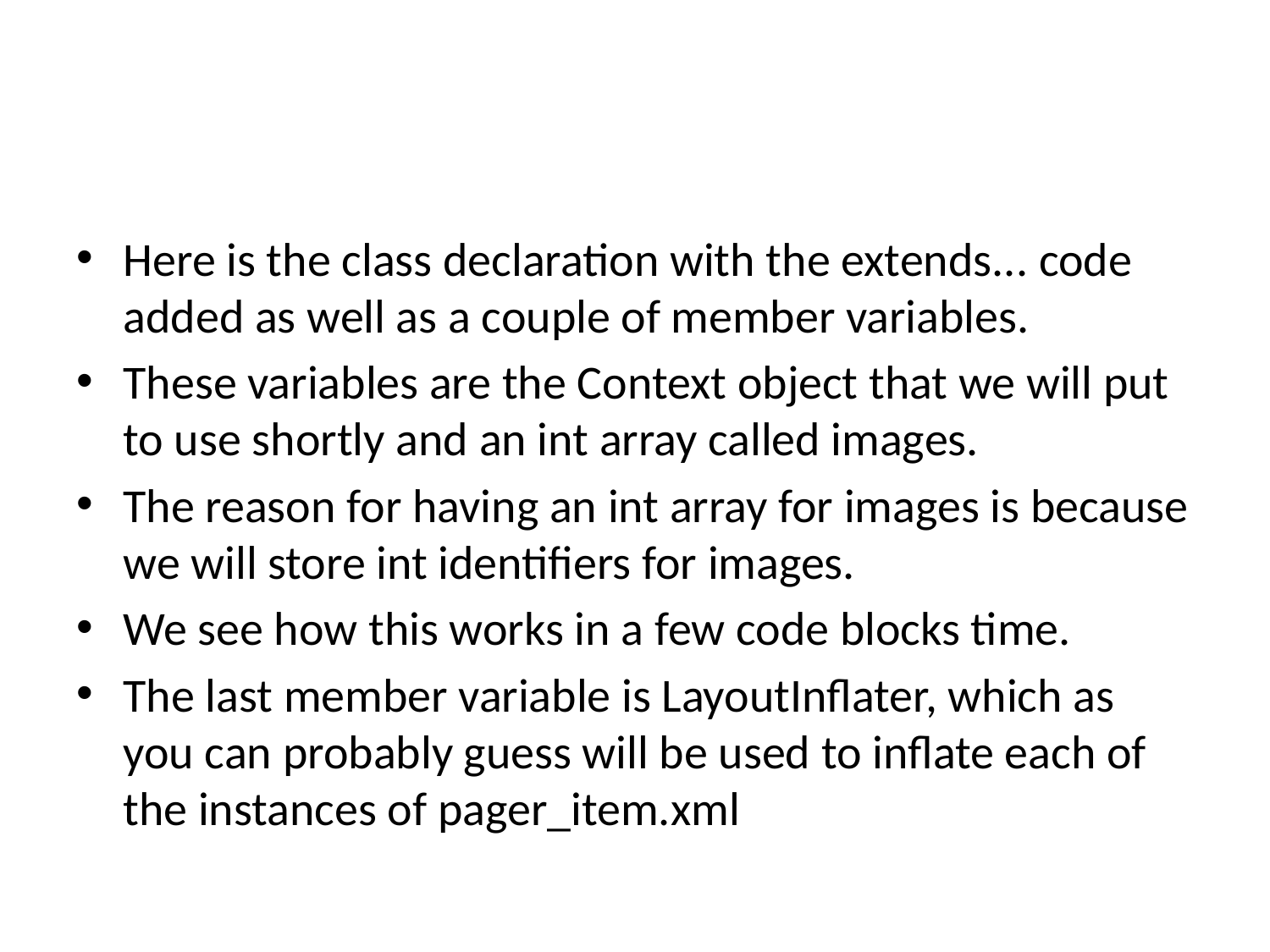

#
Here is the class declaration with the extends... code added as well as a couple of member variables.
These variables are the Context object that we will put to use shortly and an int array called images.
The reason for having an int array for images is because we will store int identifiers for images.
We see how this works in a few code blocks time.
The last member variable is LayoutInflater, which as you can probably guess will be used to inflate each of the instances of pager_item.xml